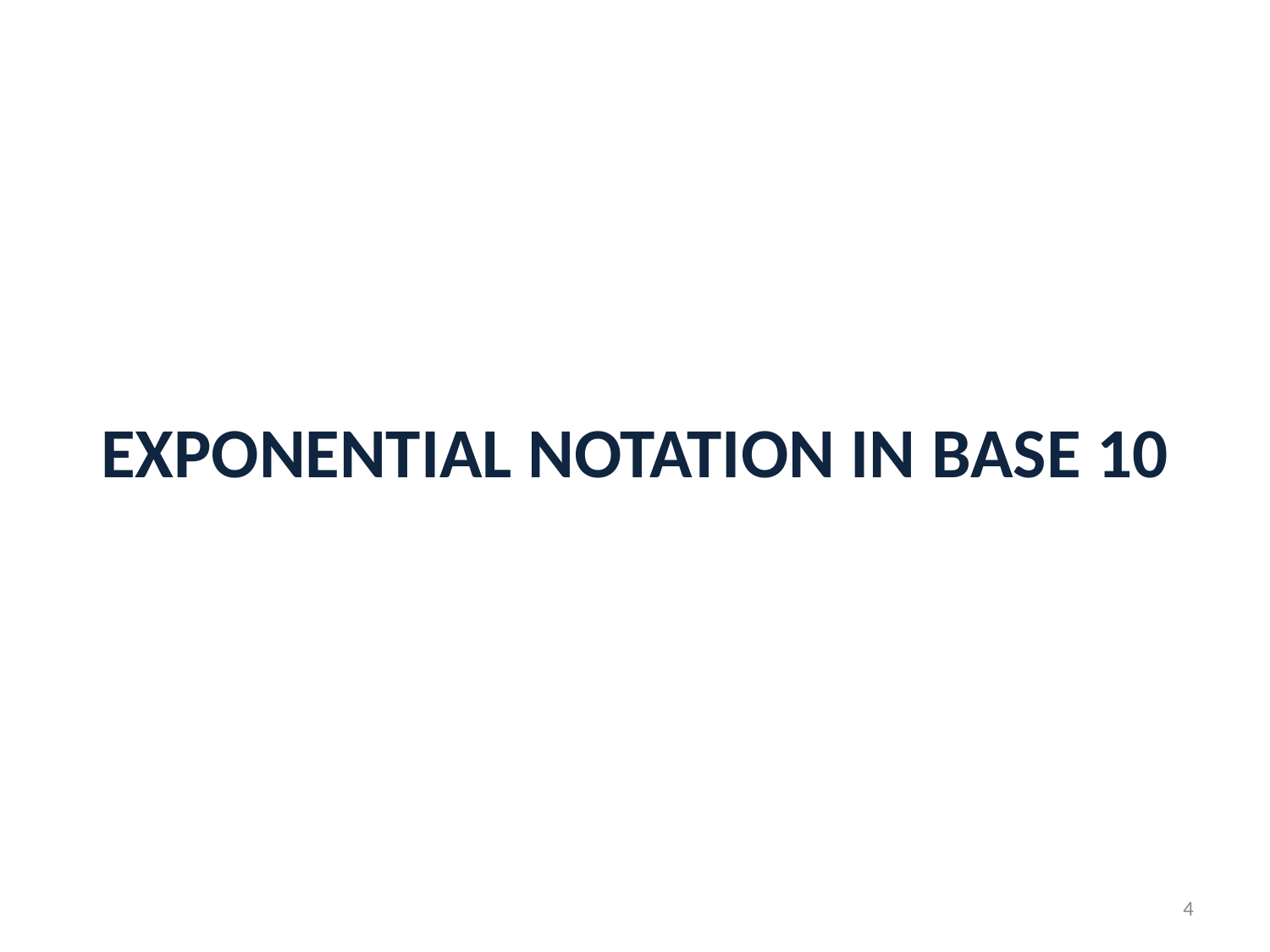

# EXPONENTIAL NOTATION IN BASE 10
4